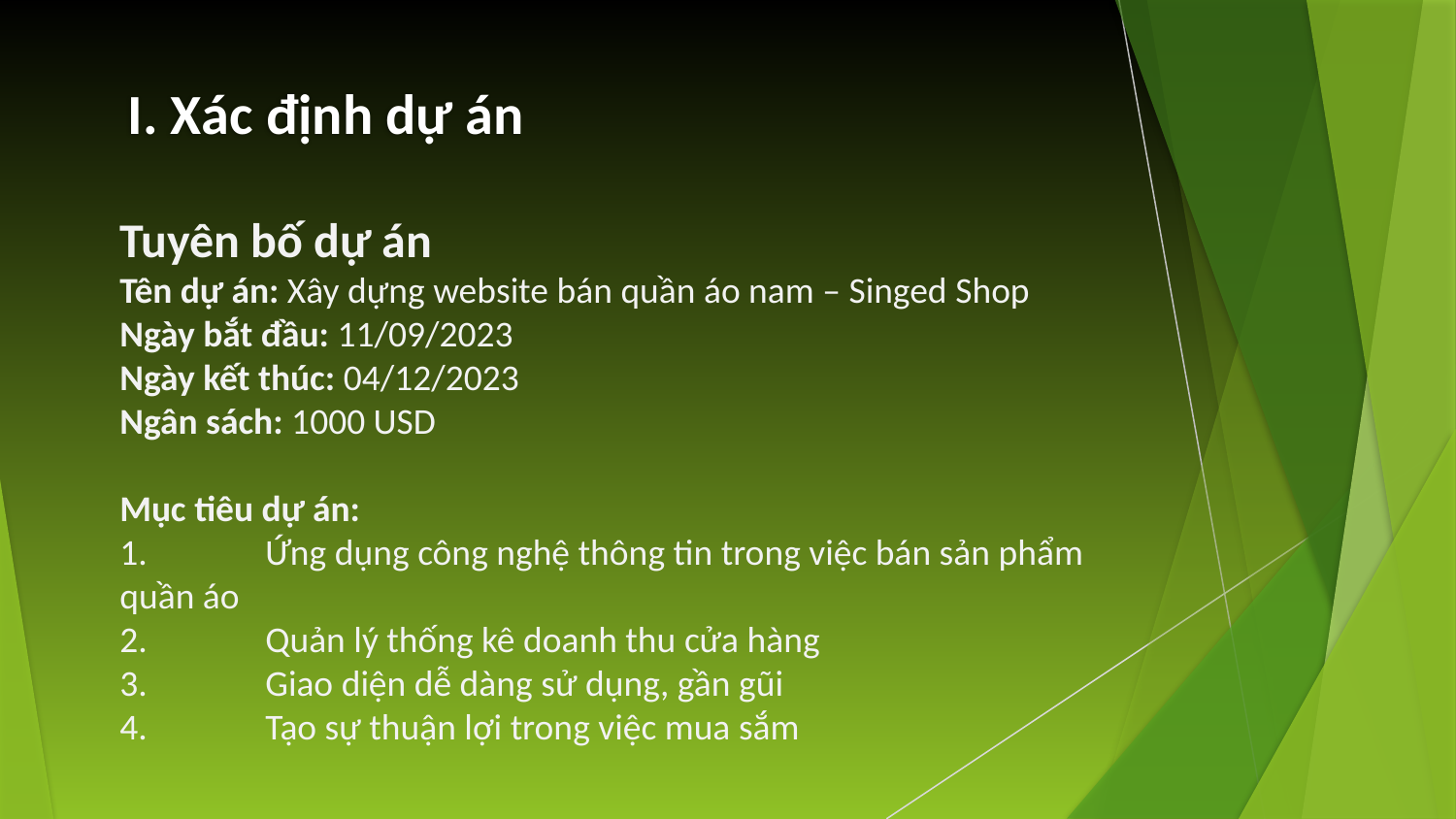

I. Xác định dự án
Tuyên bố dự án
Tên dự án: Xây dựng website bán quần áo nam – Singed Shop
Ngày bắt đầu: 11/09/2023
Ngày kết thúc: 04/12/2023
Ngân sách: 1000 USD

Mục tiêu dự án:
1.	Ứng dụng công nghệ thông tin trong việc bán sản phẩm quần áo
2.	Quản lý thống kê doanh thu cửa hàng
3.	Giao diện dễ dàng sử dụng, gần gũi
4.	Tạo sự thuận lợi trong việc mua sắm